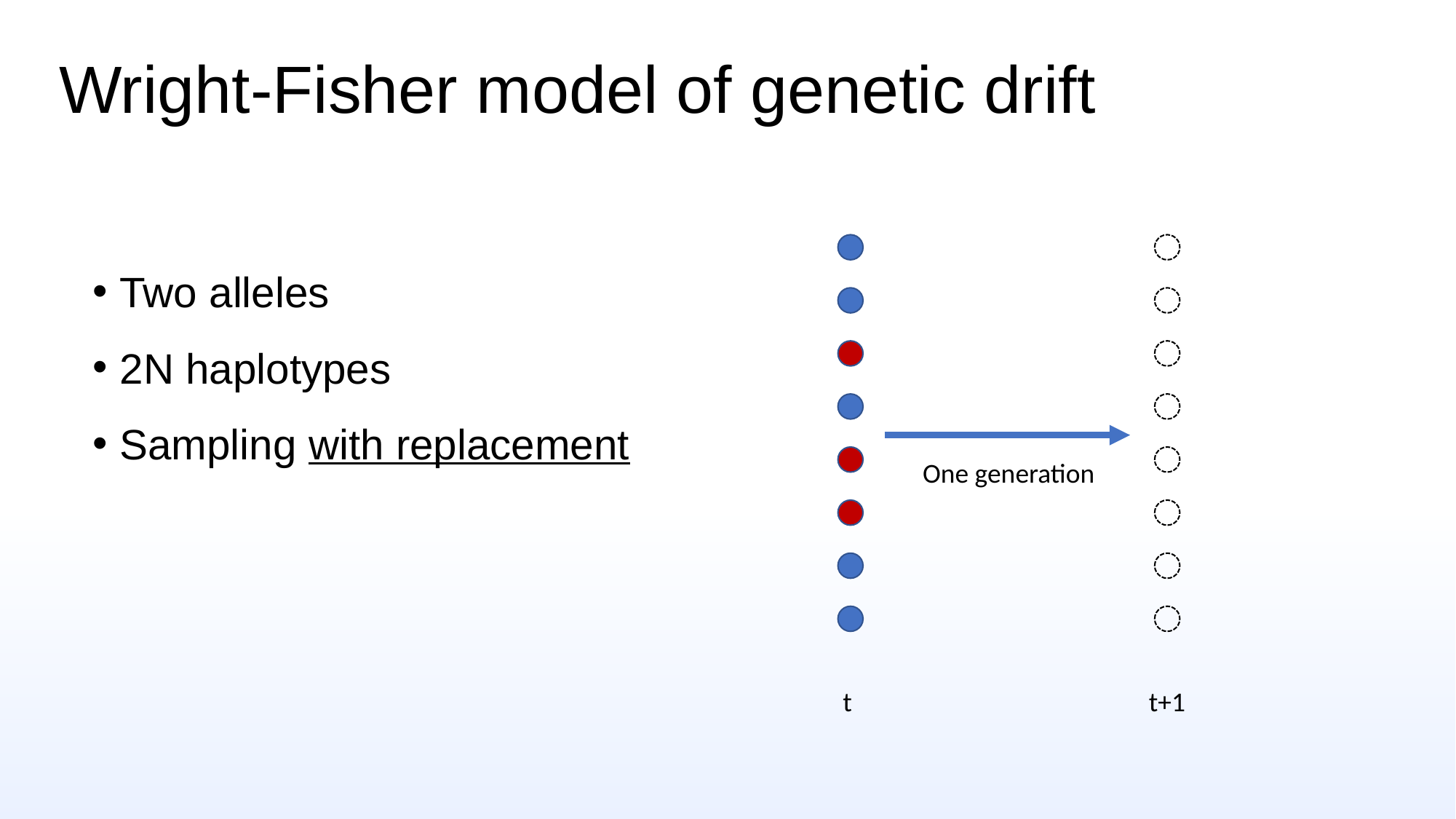

# Wright-Fisher model of genetic drift

Two alleles
2N haplotypes
Sampling with replacement

One generation

t
t+1